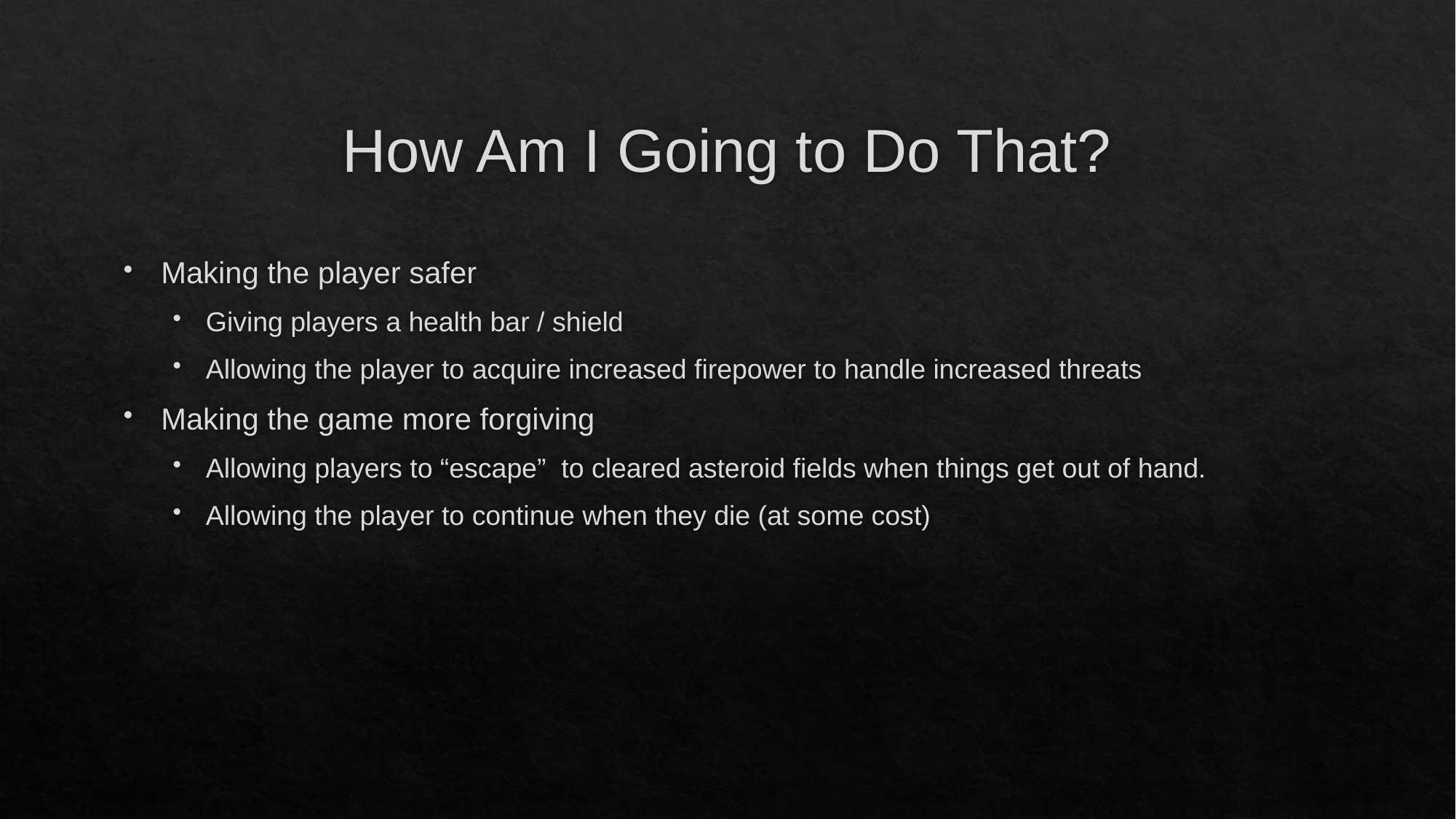

# How Am I Going to Do That?
Making the player safer
Giving players a health bar / shield
Allowing the player to acquire increased firepower to handle increased threats
Making the game more forgiving
Allowing players to “escape”  to cleared asteroid fields when things get out of hand.
Allowing the player to continue when they die (at some cost)